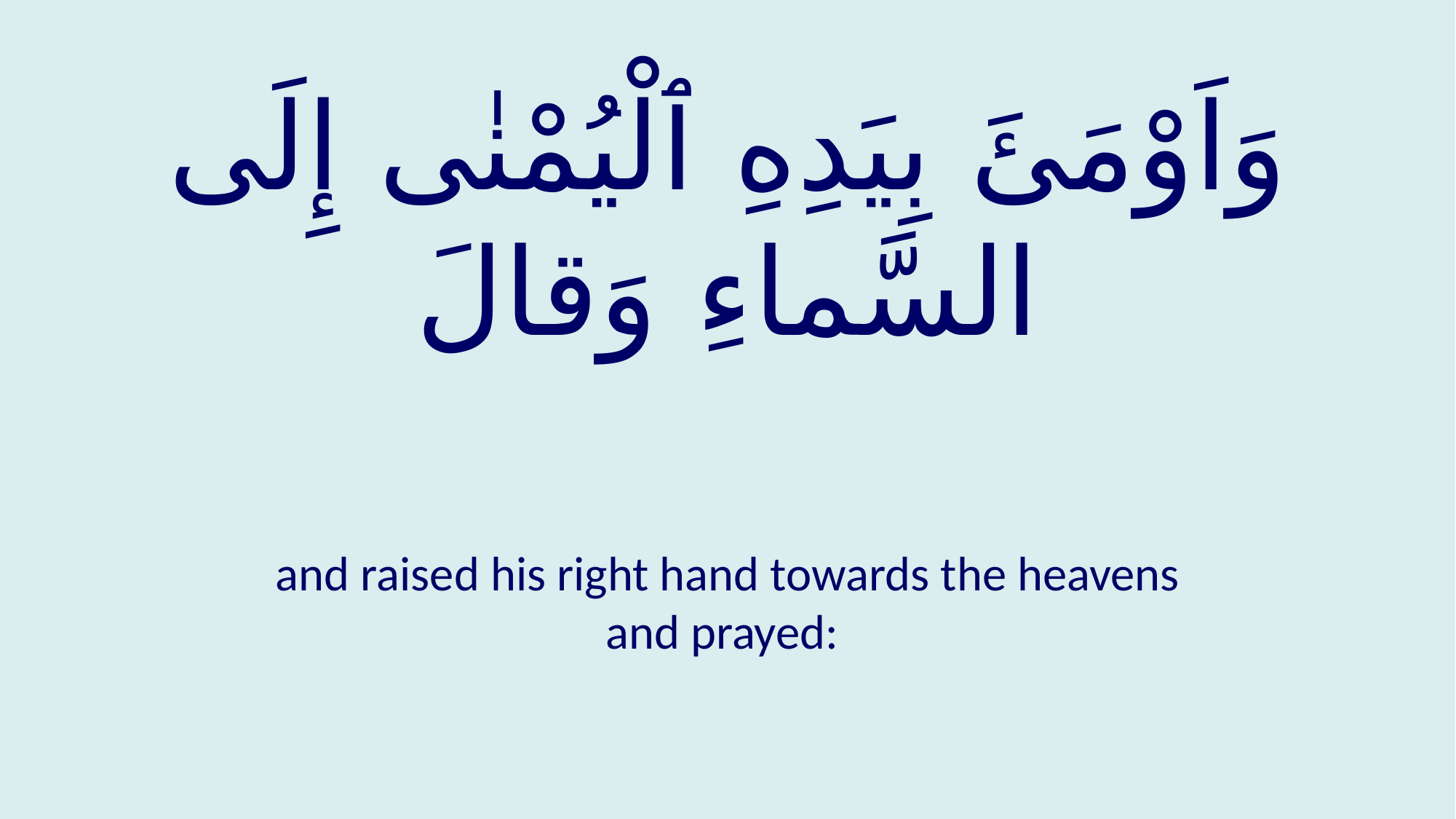

# وَاَوْمَئَ بِيَدِهِ ٱلْيُمْنٰى إِلَى السَّماءِ وَقالَ
and raised his right hand towards the heavens and prayed: